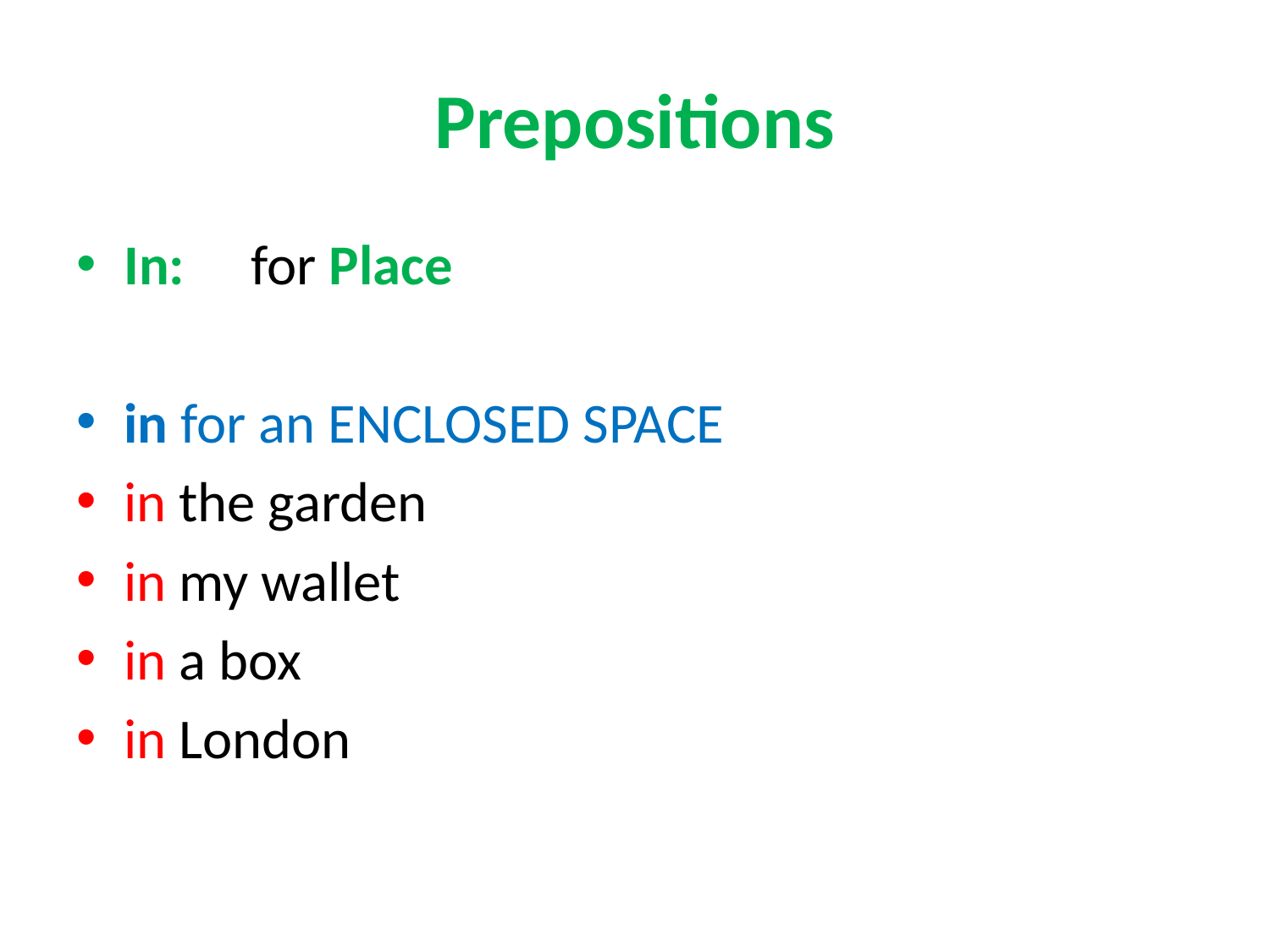

# Prepositions
In: 	for Place

in for an ENCLOSED SPACE
in the garden
in my wallet
in a box
in London